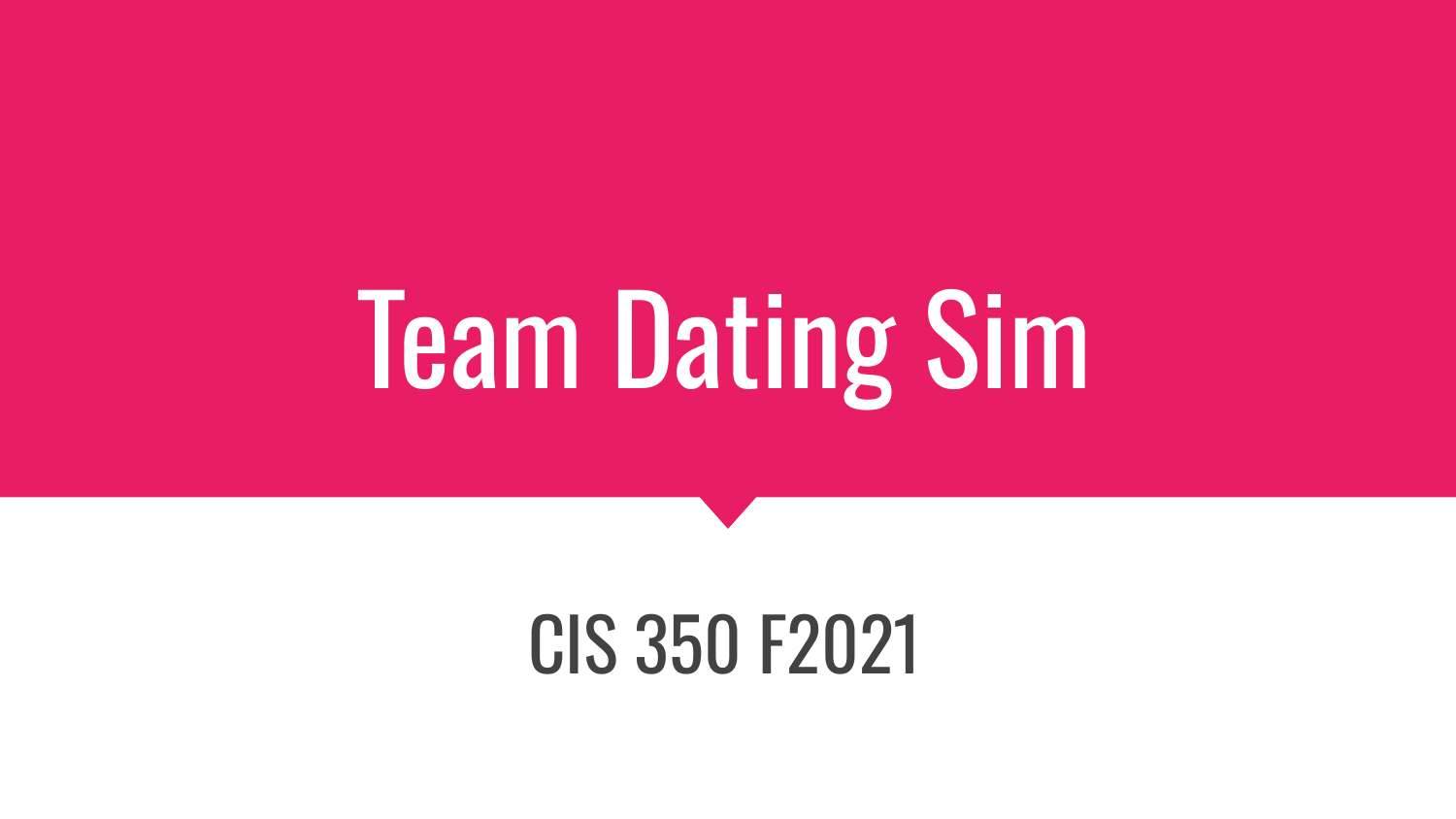

# Team Dating Sim
CIS 350 F2021